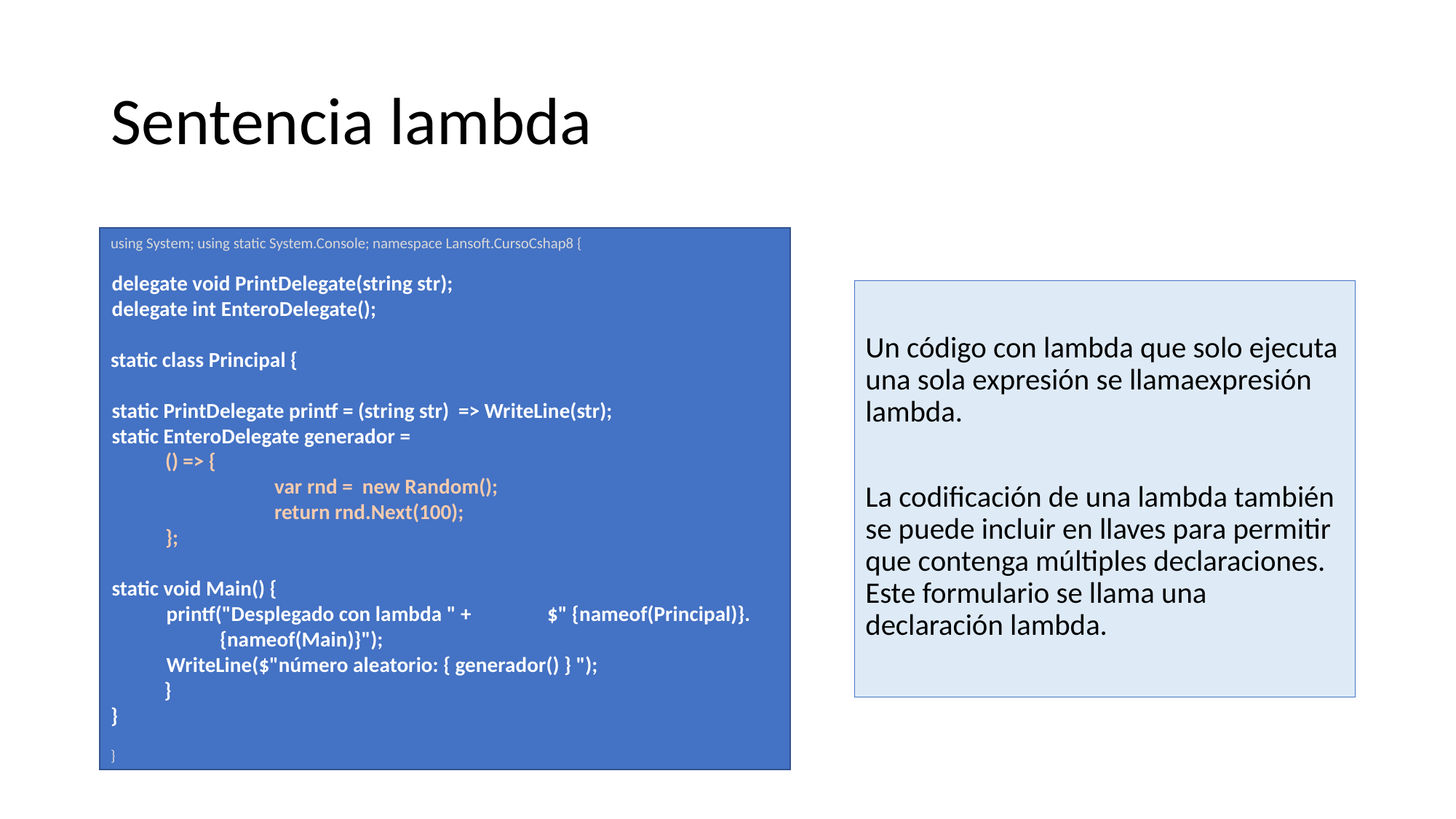

# Sentencia lambda
using System; using static System.Console; namespace Lansoft.CursoCshap8 {

delegate void PrintDelegate(string str);
delegate int EnteroDelegate();

static class Principal {

static PrintDelegate printf = (string str)  => WriteLine(str);
static EnteroDelegate generador =
	() => {
		var rnd =  new Random();
		return rnd.Next(100);
	};

static void Main() {
printf("Desplegado con lambda " + 	$" {nameof(Principal)}.{nameof(Main)}");
WriteLine($"número aleatorio: { generador() } ");
}
}

}

Un código con lambda que solo ejecuta una sola expresión se llamaexpresión lambda.

La codificación de una lambda también se puede incluir en llaves para permitir que contenga múltiples declaraciones. Este formulario se llama una declaración lambda.